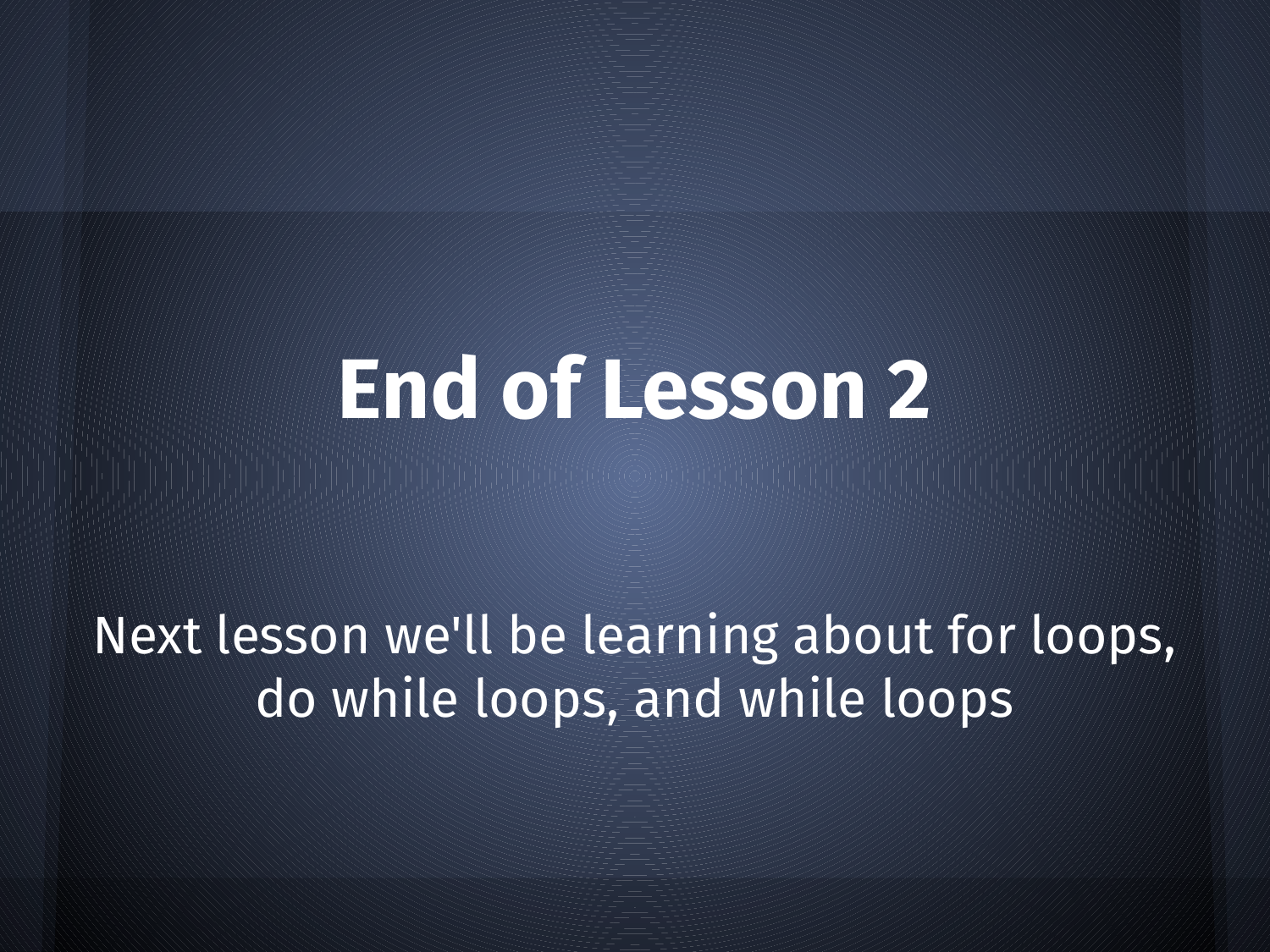

# End of Lesson 2

Next lesson we'll be learning about for loops, do while loops, and while loops